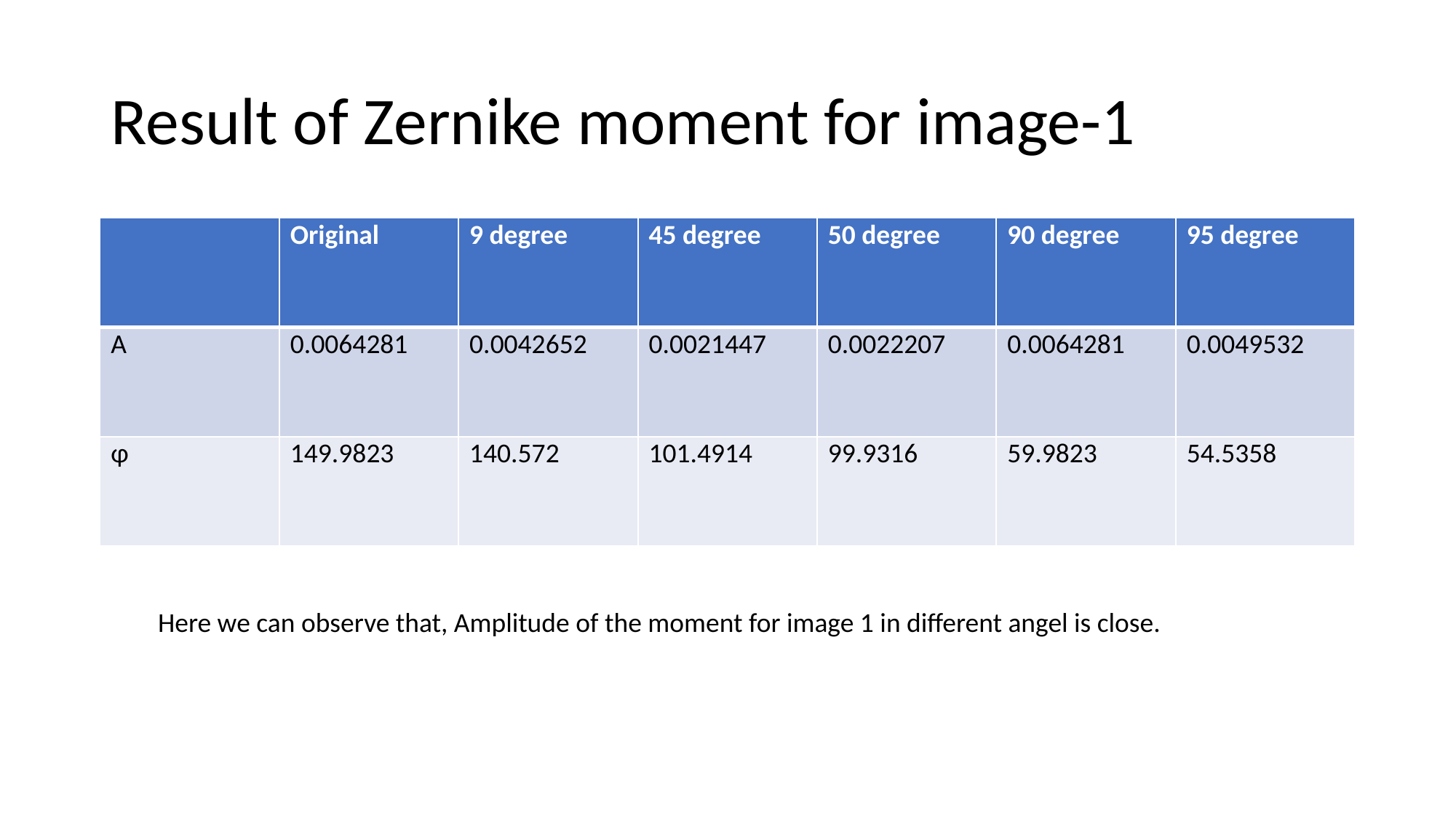

# Result of Zernike moment for image-1
|  | Original | 9 degree | 45 degree | 50 degree | 90 degree | 95 degree |
| --- | --- | --- | --- | --- | --- | --- |
| A | 0.0064281 | 0.0042652 | 0.0021447 | 0.0022207 | 0.0064281 | 0.0049532 |
| ɸ | 149.9823 | 140.572 | 101.4914 | 99.9316 | 59.9823 | 54.5358 |
Here we can observe that, Amplitude of the moment for image 1 in different angel is close.